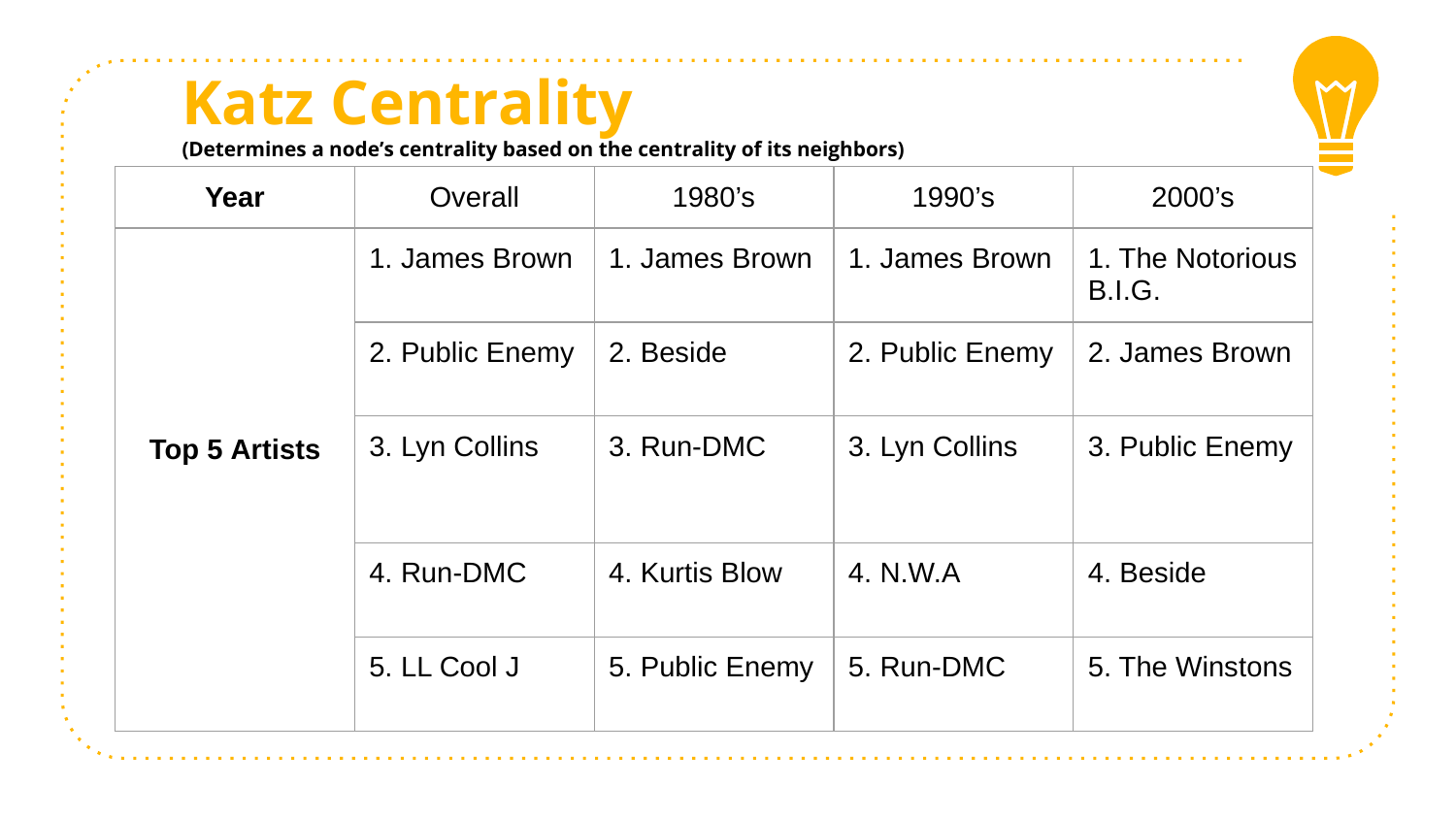

Katz Centrality
(Determines a node’s centrality based on the centrality of its neighbors)
| Year | Overall | 1980’s | 1990’s | 2000’s |
| --- | --- | --- | --- | --- |
| Top 5 Artists | 1. James Brown | 1. James Brown | 1. James Brown | 1. The Notorious B.I.G. |
|  | 2. Public Enemy | 2. Beside | 2. Public Enemy | 2. James Brown |
|  | 3. Lyn Collins | 3. Run-DMC | 3. Lyn Collins | 3. Public Enemy |
|  | 4. Run-DMC | 4. Kurtis Blow | 4. N.W.A | 4. Beside |
|  | 5. LL Cool J | 5. Public Enemy | 5. Run-DMC | 5. The Winstons |